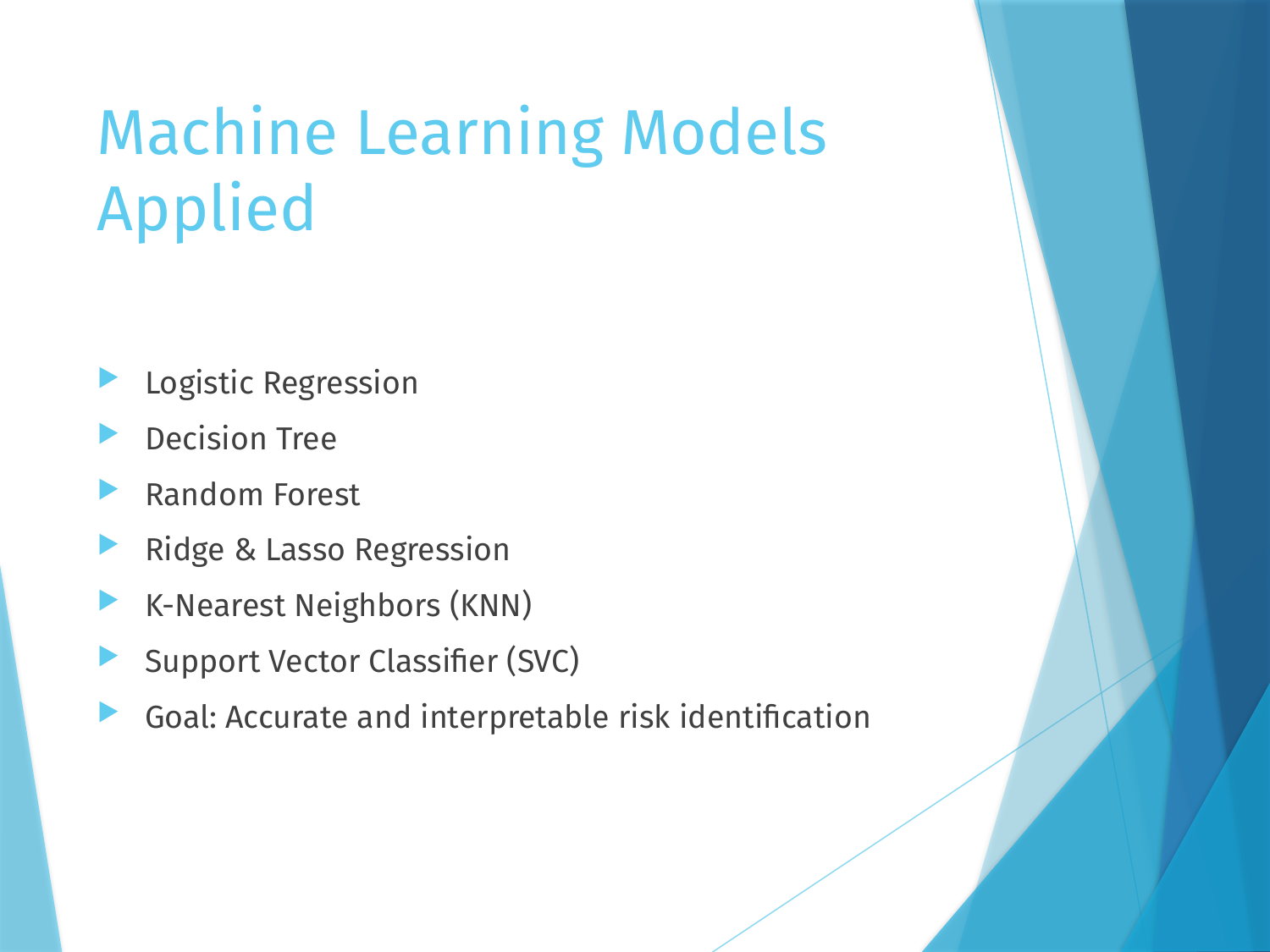

# Machine Learning Models Applied

Logistic Regression
Decision Tree
Random Forest
Ridge & Lasso Regression
K-Nearest Neighbors (KNN)
Support Vector Classifier (SVC)
Goal: Accurate and interpretable risk identification